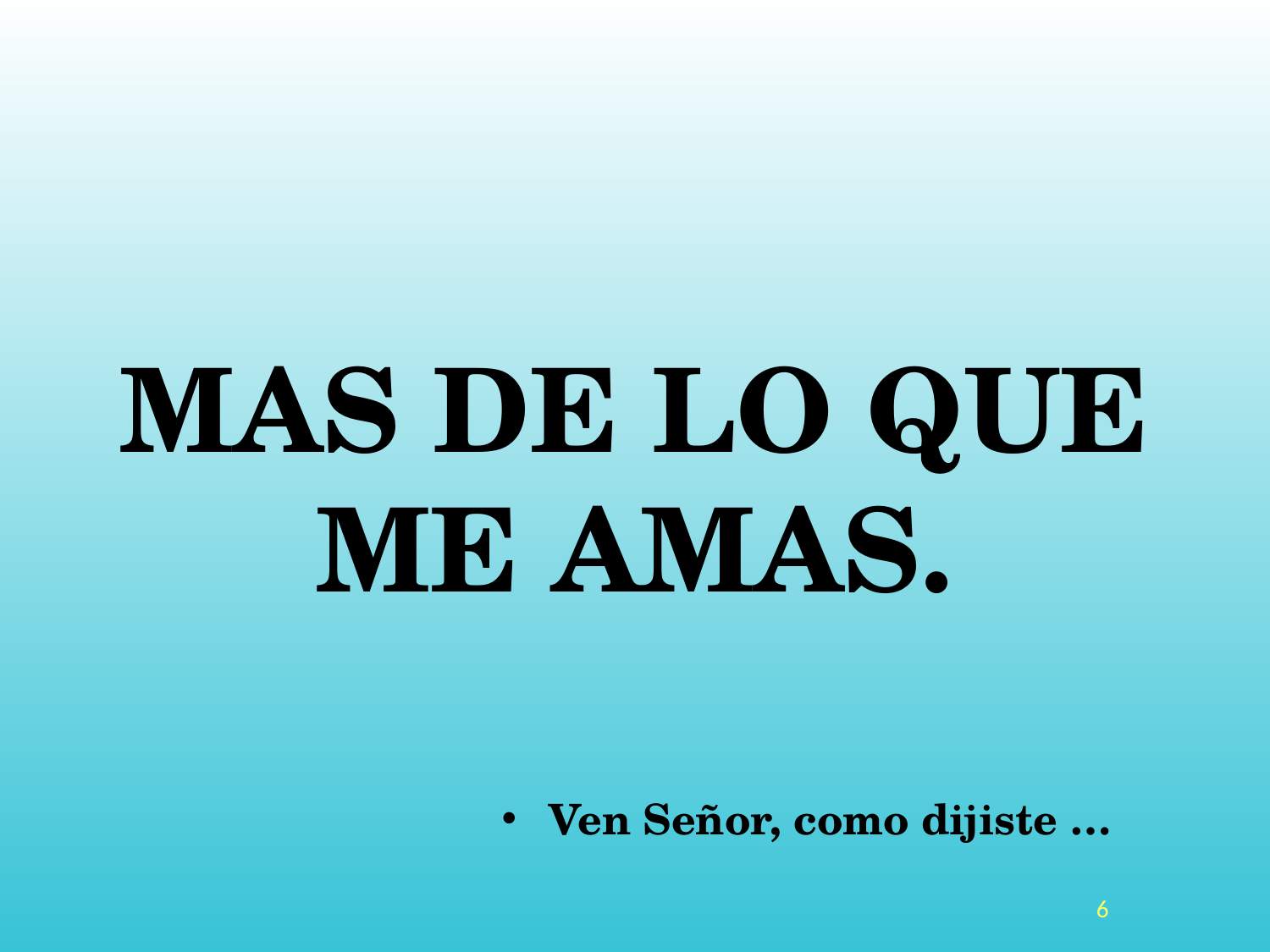

# MAS DE LO QUE ME AMAS.
Ven Señor, como dijiste …
6